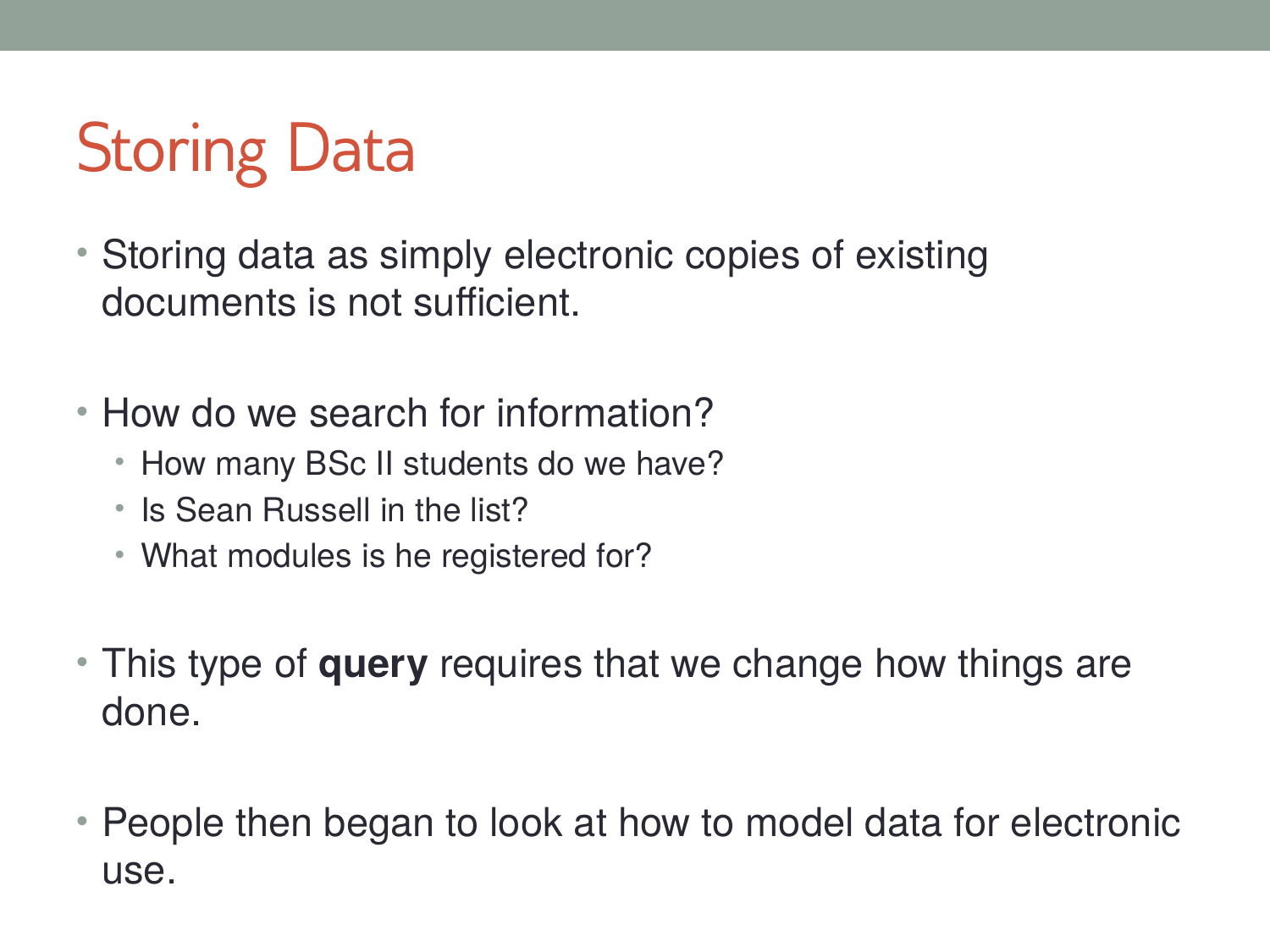

# Storing Data
Storing data as simply electronic copies of existing documents is not sufficient.

How do we search for information?
How many BSc II students do we have?
Is Sean Russell in the list?
What modules is he registered for?

This type of query requires that we change how things are done.

People then began to look at how to model data for electronic use.